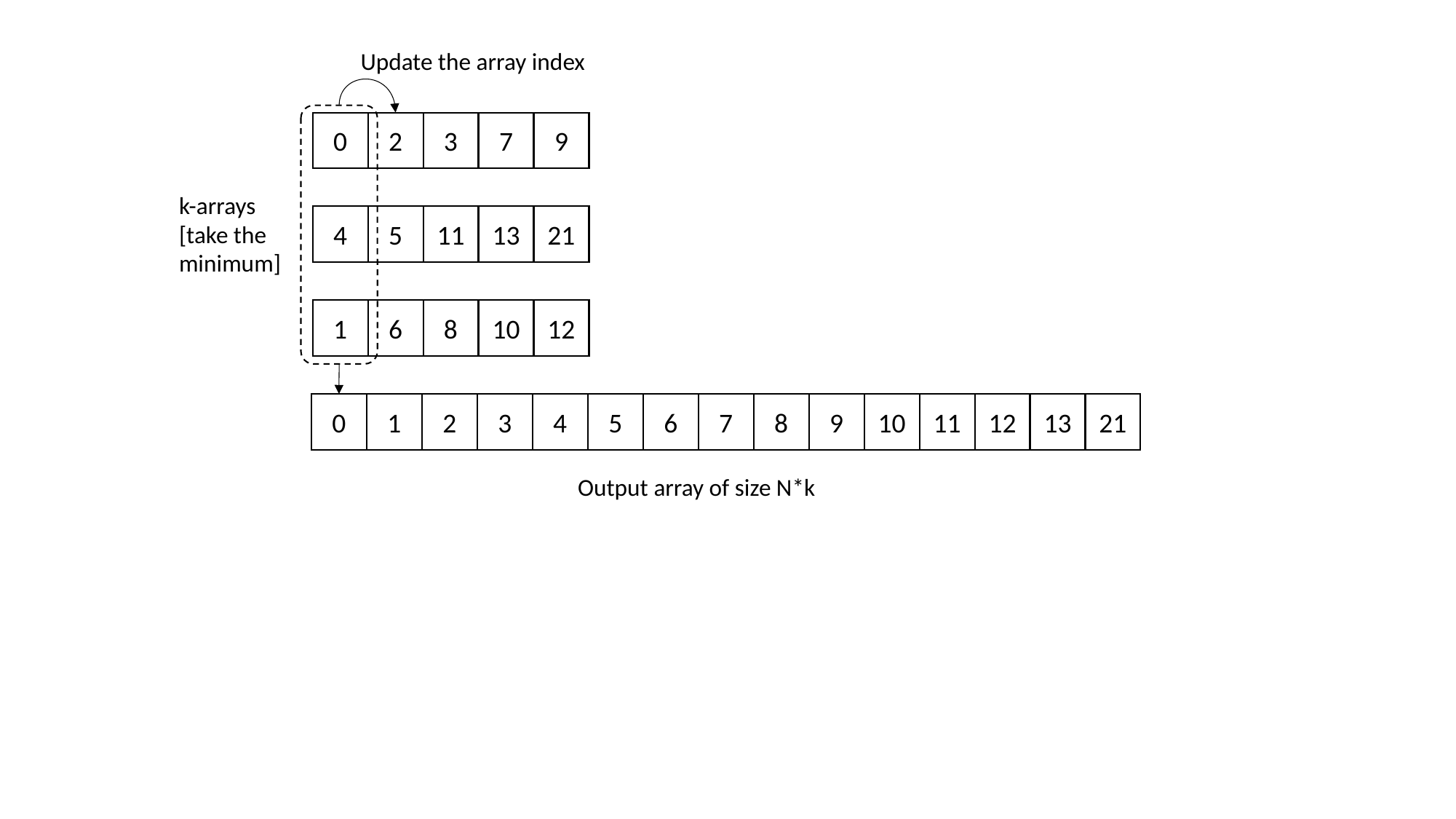

Update the array index

3
7
9
2
0
k-arrays
[take the minimum]
11
13
21
5
4
8
10
12
6
1
12
13
21
11
10
7
8
9
6
5
2
3
4
1
0
Output array of size N*k